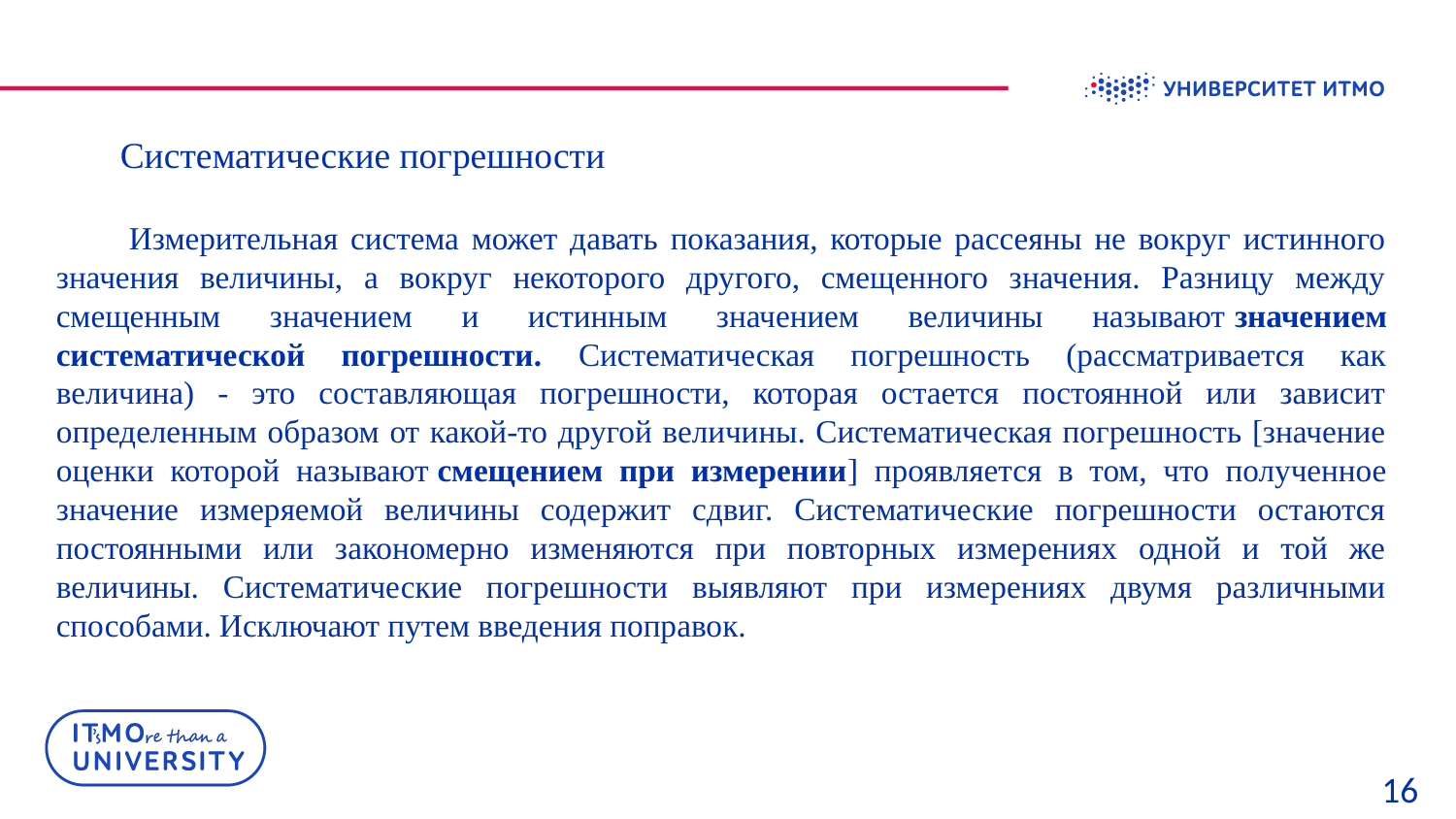

Систематические погрешности
Измерительная система может давать показания, которые рассеяны не вокруг истинного значения величины, а вокруг некоторого другого, смещенного значения. Разницу между смещенным значением и истинным значением величины называют значением систематической погрешности. Систематическая погрешность (рассматривается как величина) - это составляющая погрешности, которая остается постоянной или зависит определенным образом от какой-то другой величины. Систематическая погрешность [значение оценки которой называют смещением при измерении] проявляется в том, что полученное значение измеряемой величины содержит сдвиг. Систематические погрешности остаются постоянными или закономерно изменяются при повторных измерениях одной и той же величины. Систематические погрешности выявляют при измерениях двумя различными способами. Исключают путем введения поправок.
16